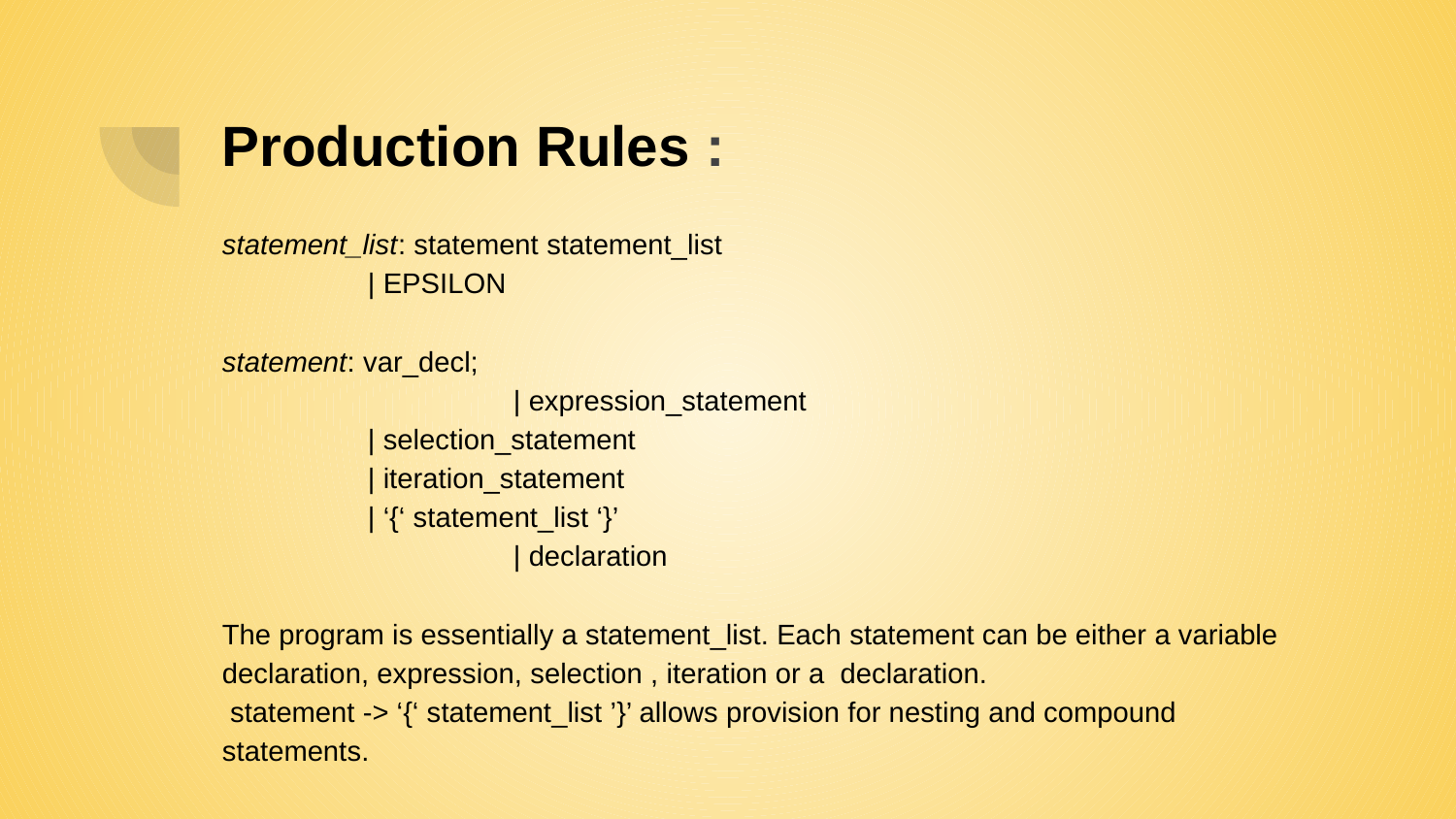

# Production Rules :
statement_list: statement statement_list
| EPSILON

statement: var_decl;
		| expression_statement
            	| selection_statement
            	| iteration_statement
            	| ‘{‘ statement_list ‘}’
		| declaration

The program is essentially a statement_list. Each statement can be either a variable declaration, expression, selection , iteration or a  declaration.
 statement -> ‘{‘ statement_list ’}’ allows provision for nesting and compound statements.